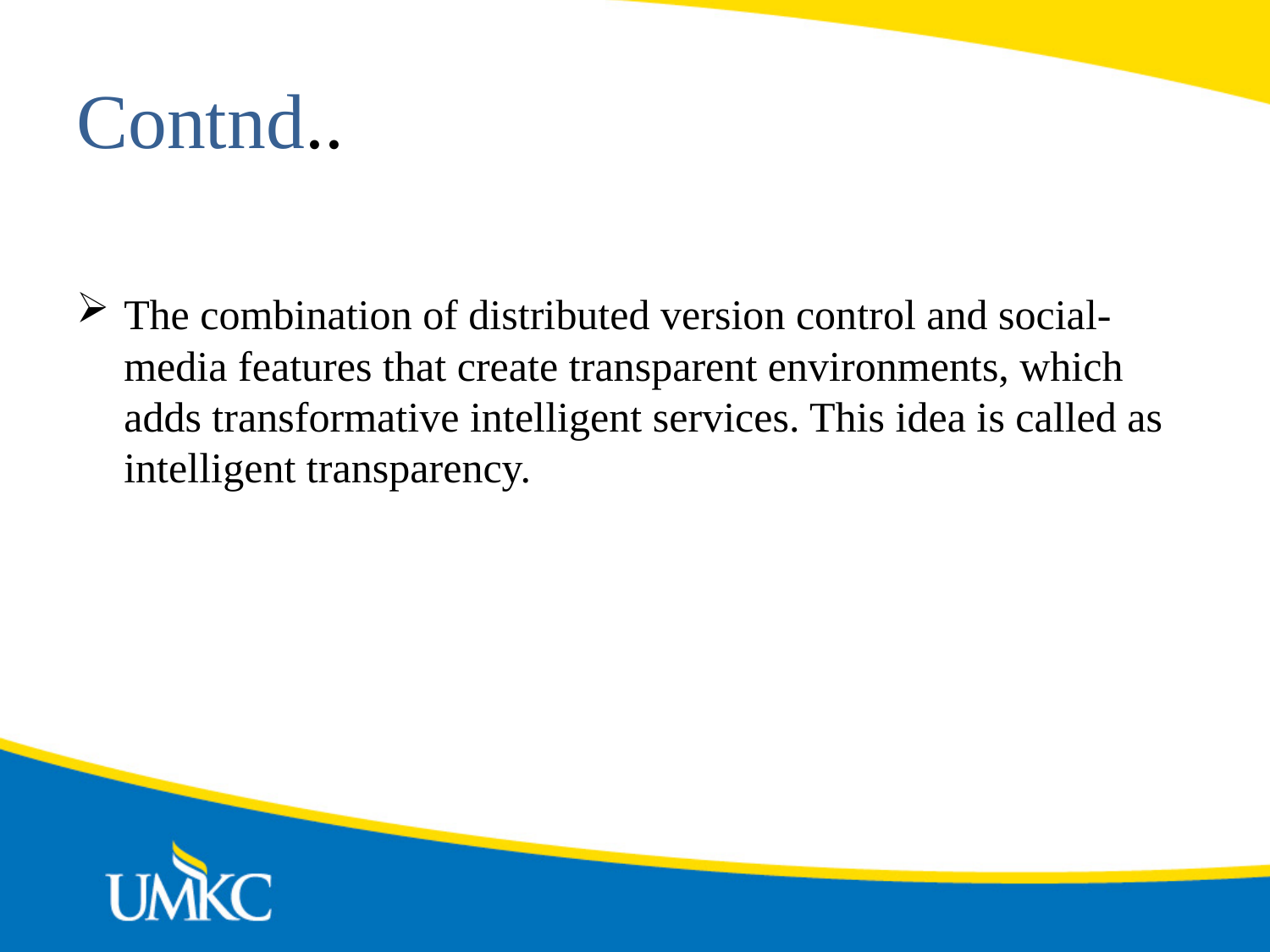

# Contnd..

The combination of distributed version control and social-media features that create transparent environments, which adds transformative intelligent services. This idea is called as intelligent transparency.